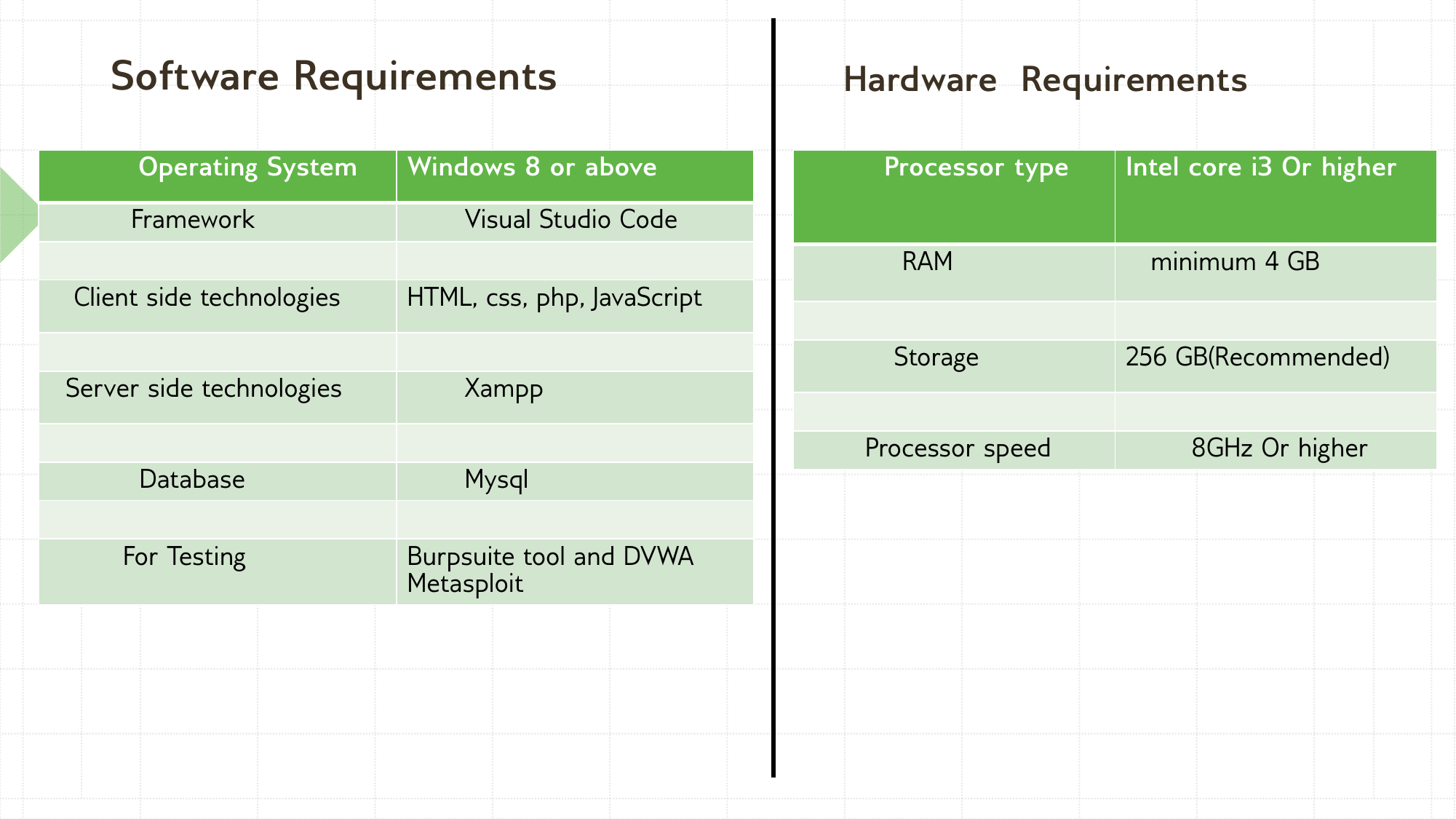

Software Requirements
Hardware  Requirements
| Operating System | Windows 8 or above |
| --- | --- |
| Framework | Visual Studio Code |
|  |  |
| Client side technologies | HTML, css, php, JavaScript |
|  |  |
| Server side technologies | Xampp |
|  |  |
| Database | Mysql |
|  |  |
| For Testing | Burpsuite tool and DVWA Metasploit |
| Processor type | Intel core i3 Or higher |
| --- | --- |
| RAM | minimum 4 GB |
|  |  |
| Storage | 256 GB(Recommended) |
|  |  |
| Processor speed | 8GHz Or higher |